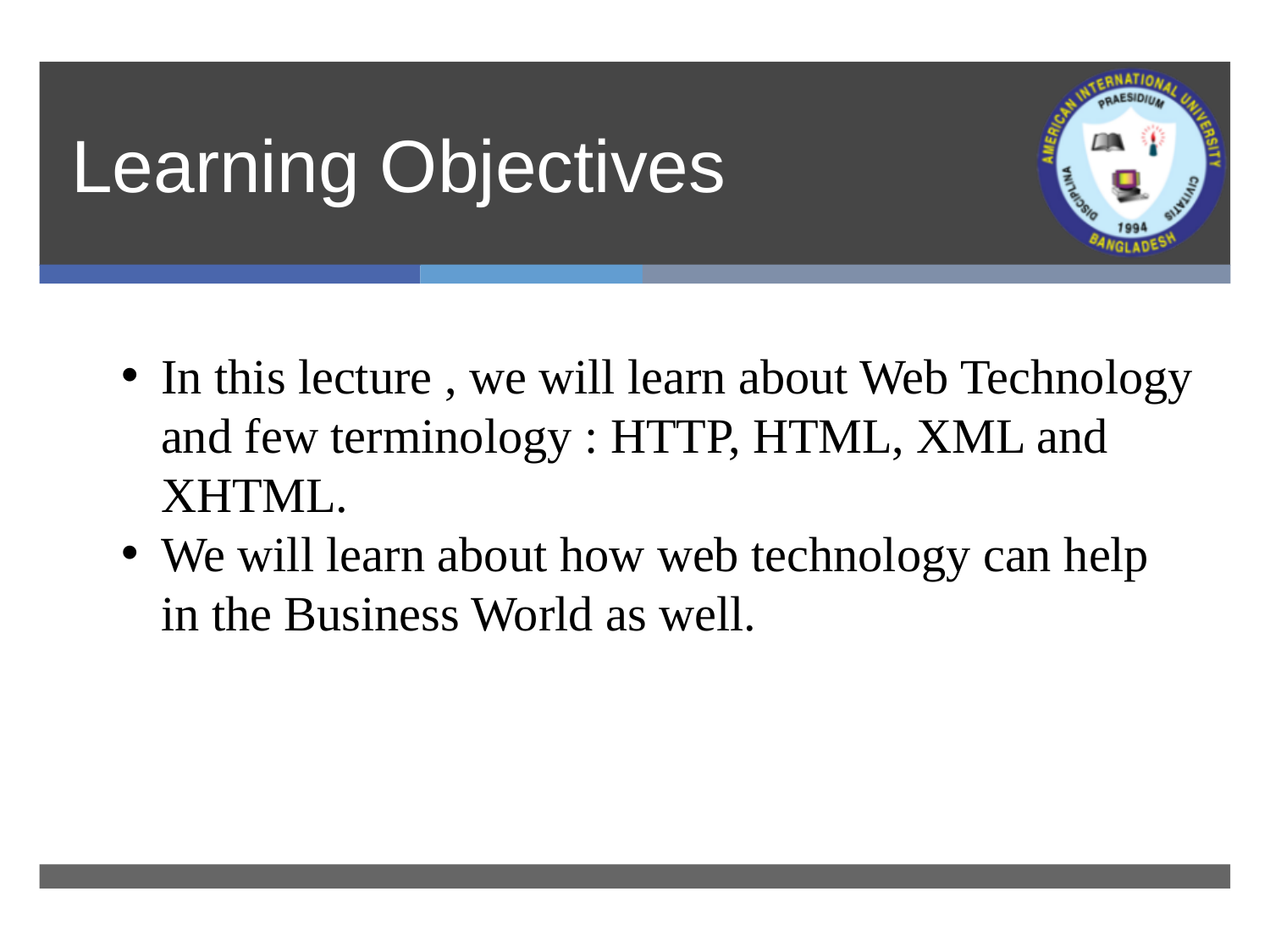

# Learning Objectives

In this lecture , we will learn about Web Technology and few terminology : HTTP, HTML, XML and XHTML.
We will learn about how web technology can help in the Business World as well.